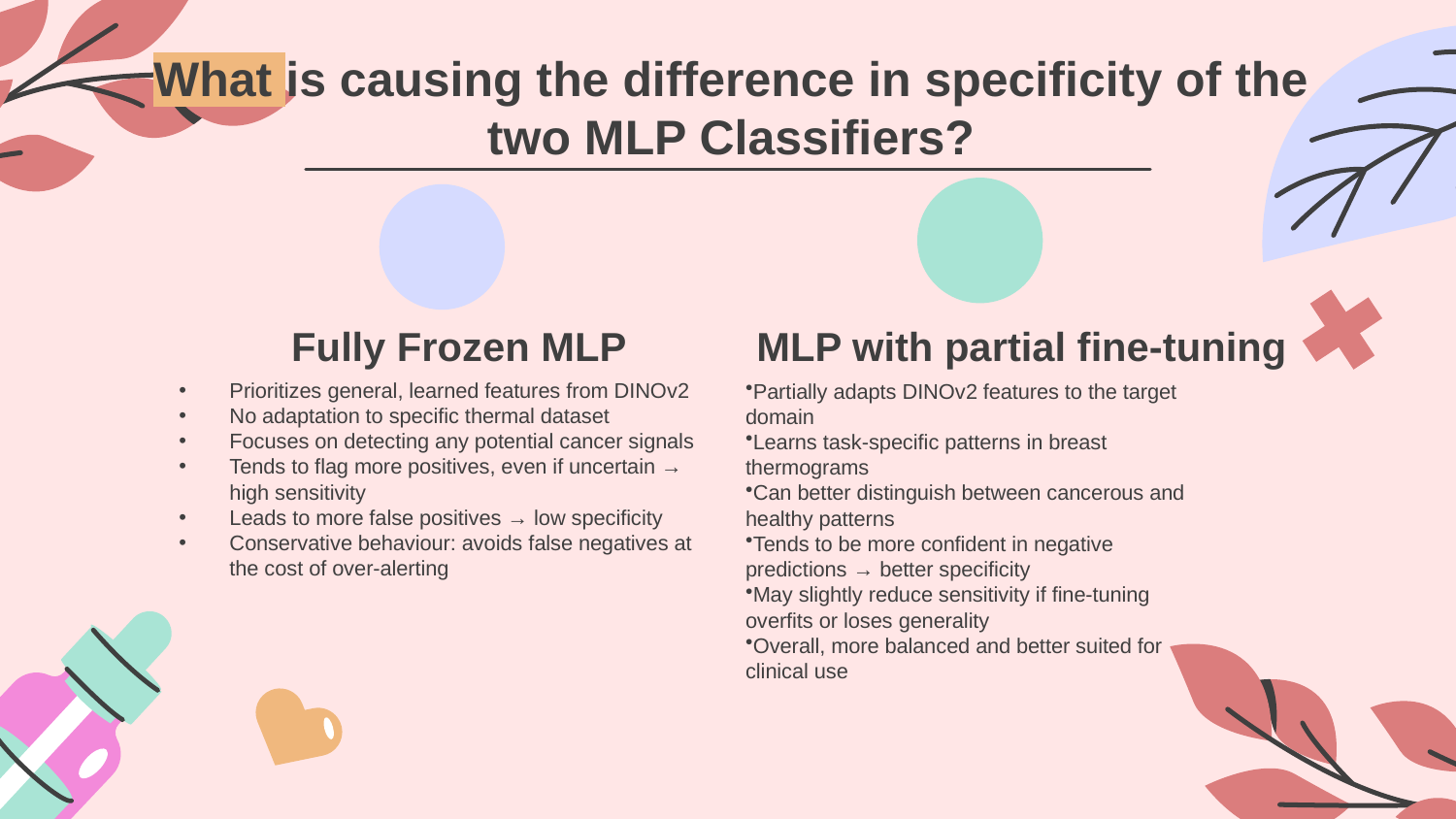

# What is causing the difference in specificity of the two MLP Classifiers?

Fully Frozen MLP
MLP with partial fine-tuning
Prioritizes general, learned features from DINOv2
No adaptation to specific thermal dataset
Focuses on detecting any potential cancer signals
Tends to flag more positives, even if uncertain → high sensitivity
Leads to more false positives → low specificity
Conservative behaviour: avoids false negatives at the cost of over-alerting

Partially adapts DINOv2 features to the target domain
Learns task-specific patterns in breast thermograms
Can better distinguish between cancerous and healthy patterns
Tends to be more confident in negative predictions → better specificity
May slightly reduce sensitivity if fine-tuning overfits or loses generality
Overall, more balanced and better suited for clinical use